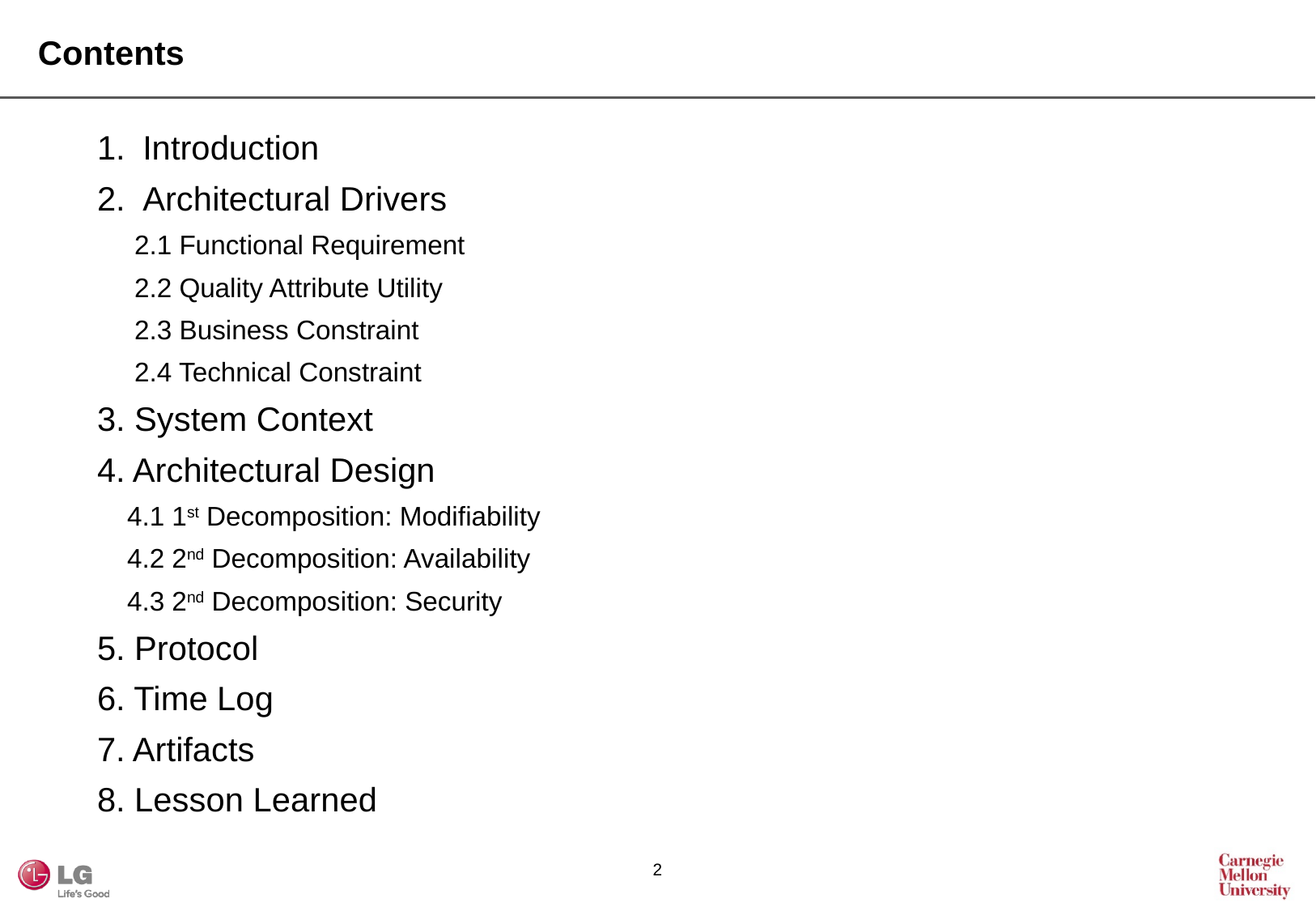

Contents
Introduction
Architectural Drivers
     2.1 Functional Requirement
     2.2 Quality Attribute Utility
     2.3 Business Constraint
     2.4 Technical Constraint
3. System Context
4. Architectural Design
    4.1 1st Decomposition: Modifiability
    4.2 2nd Decomposition: Availability
    4.3 2nd Decomposition: Security
5. Protocol
6. Time Log
7. Artifacts
8. Lesson Learned
2